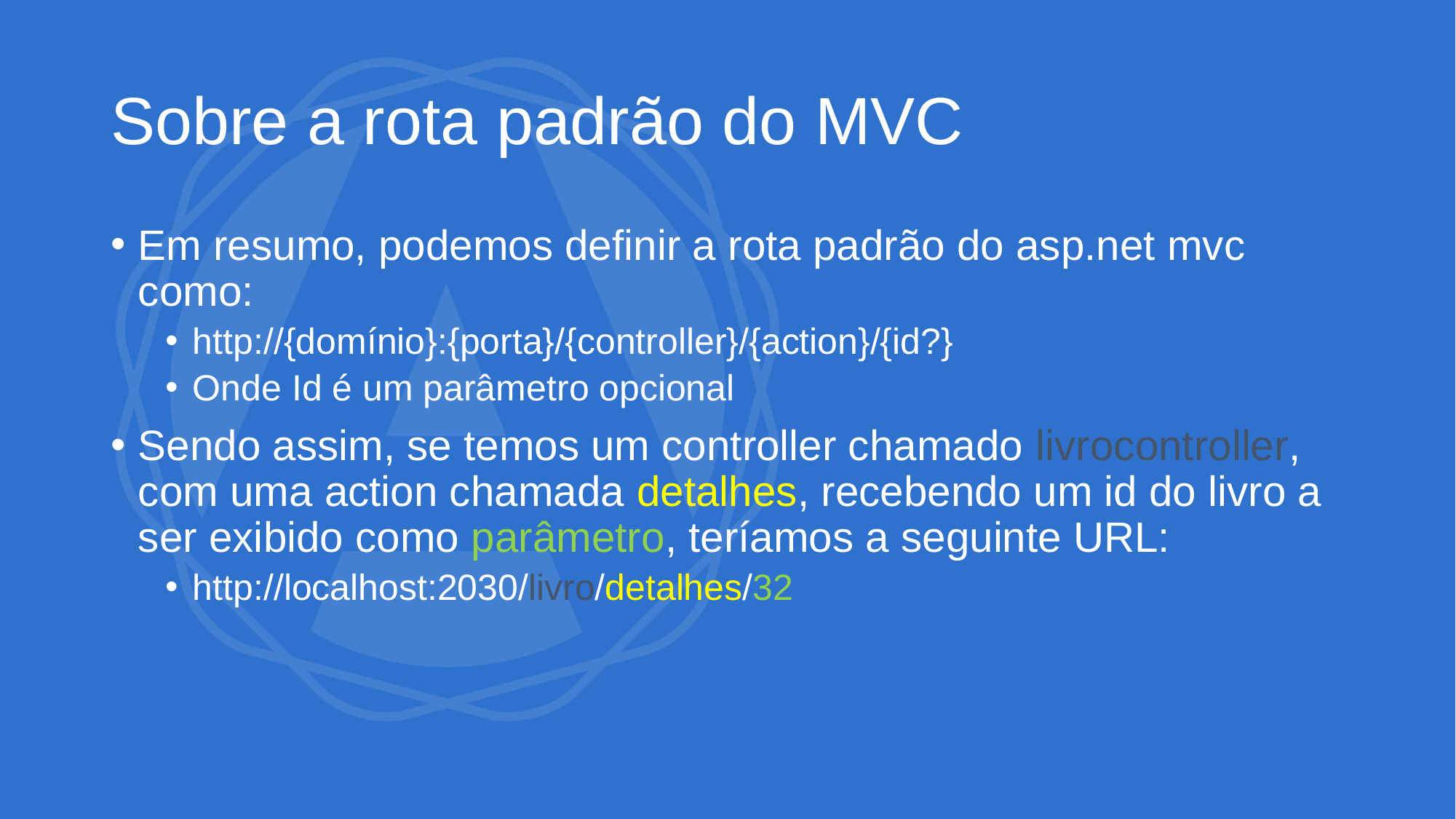

# Sobre a rota padrão do MVC
Em resumo, podemos definir a rota padrão do asp.net mvc como:
http://{domínio}:{porta}/{controller}/{action}/{id?}
Onde Id é um parâmetro opcional
Sendo assim, se temos um controller chamado livrocontroller, com uma action chamada detalhes, recebendo um id do livro a ser exibido como parâmetro, teríamos a seguinte URL:
http://localhost:2030/livro/detalhes/32